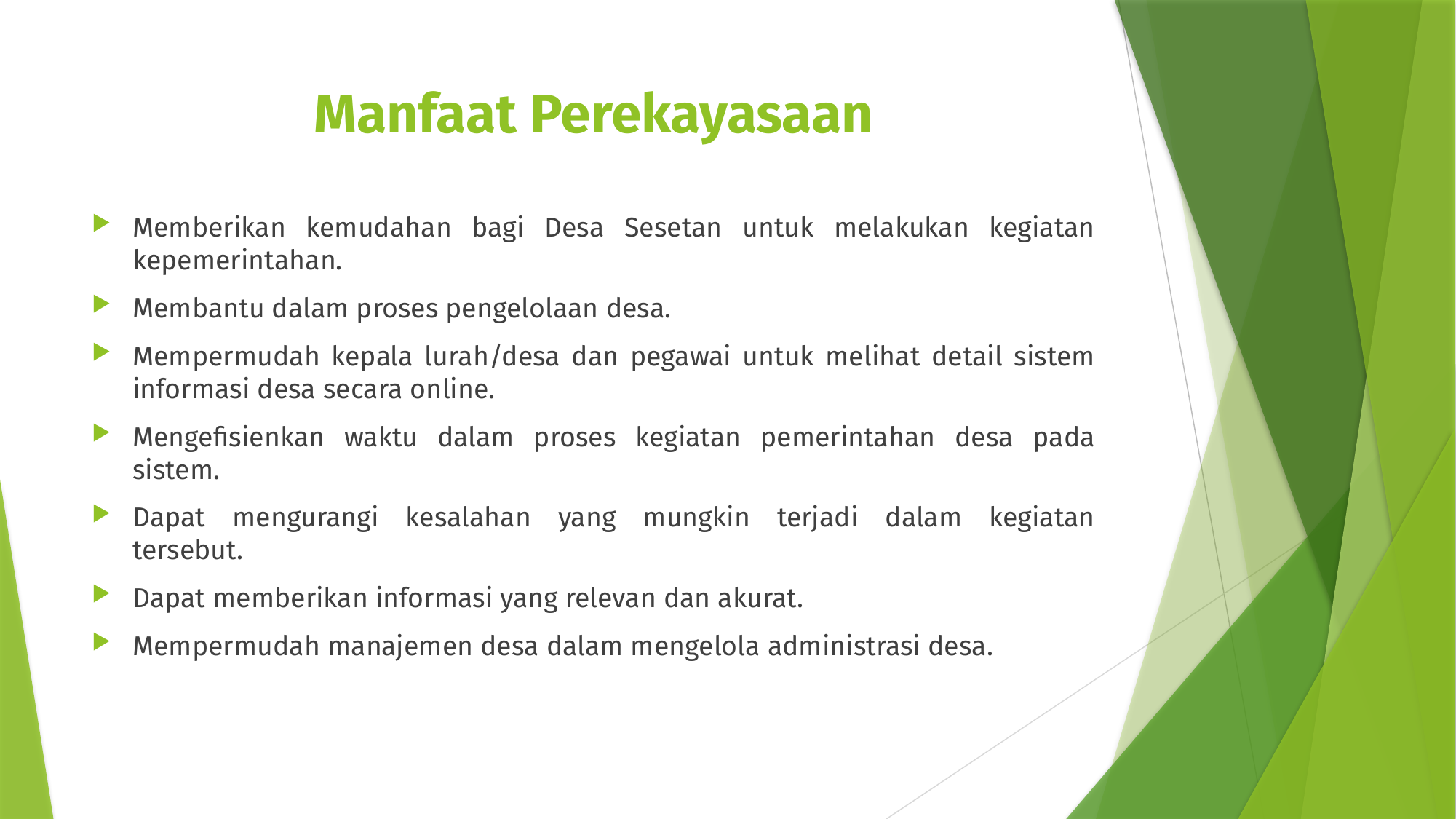

# Manfaat Perekayasaan
Memberikan kemudahan bagi Desa Sesetan untuk melakukan kegiatan
kepemerintahan.
Membantu dalam proses pengelolaan desa.
Mempermudah kepala lurah/desa dan pegawai untuk melihat detail sistem
informasi desa secara online.
Mengefisienkan waktu dalam proses kegiatan pemerintahan desa pada
sistem.
Dapat mengurangi kesalahan yang mungkin terjadi dalam kegiatan
tersebut.
Dapat memberikan informasi yang relevan dan akurat.
Mempermudah manajemen desa dalam mengelola administrasi desa.